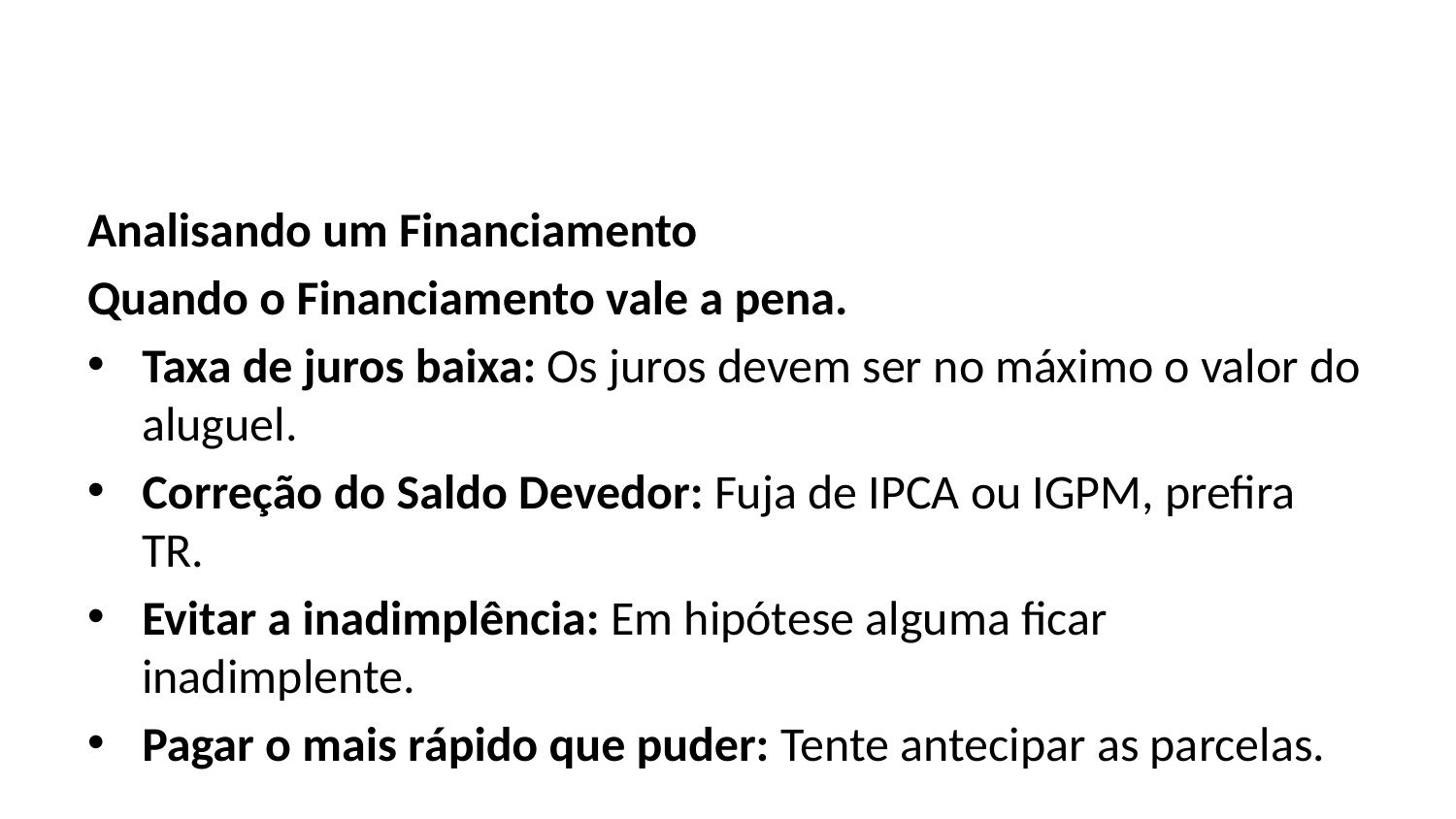

Analisando um Financiamento
Quando o Financiamento vale a pena.
Taxa de juros baixa: Os juros devem ser no máximo o valor do aluguel.
Correção do Saldo Devedor: Fuja de IPCA ou IGPM, prefira TR.
Evitar a inadimplência: Em hipótese alguma ficar inadimplente.
Pagar o mais rápido que puder: Tente antecipar as parcelas.